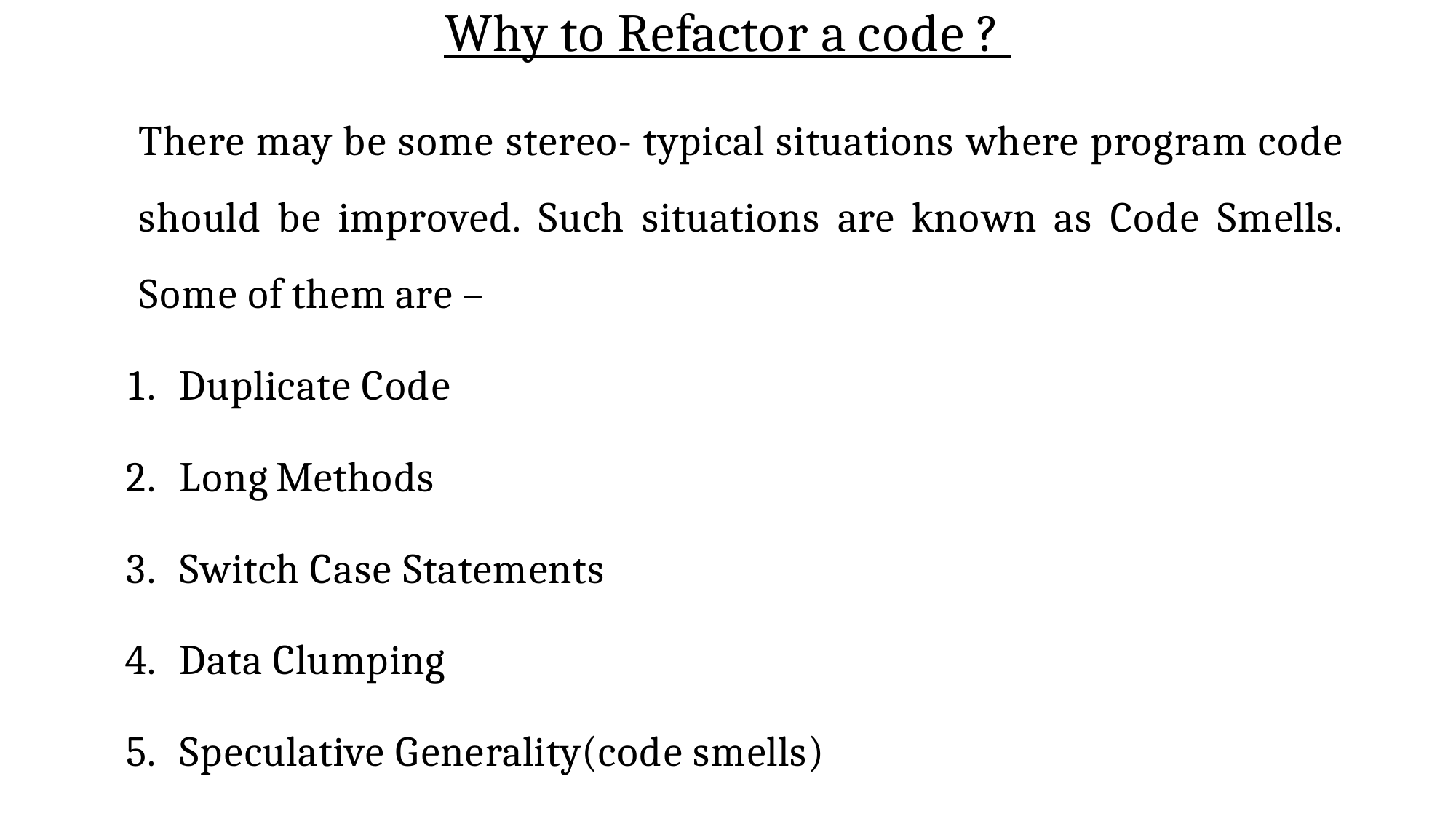

# Why to Refactor a code ?
	There may be some stereo- typical situations where program code should be improved. Such situations are known as Code Smells. Some of them are –
Duplicate Code
Long Methods
Switch Case Statements
Data Clumping
Speculative Generality(code smells)